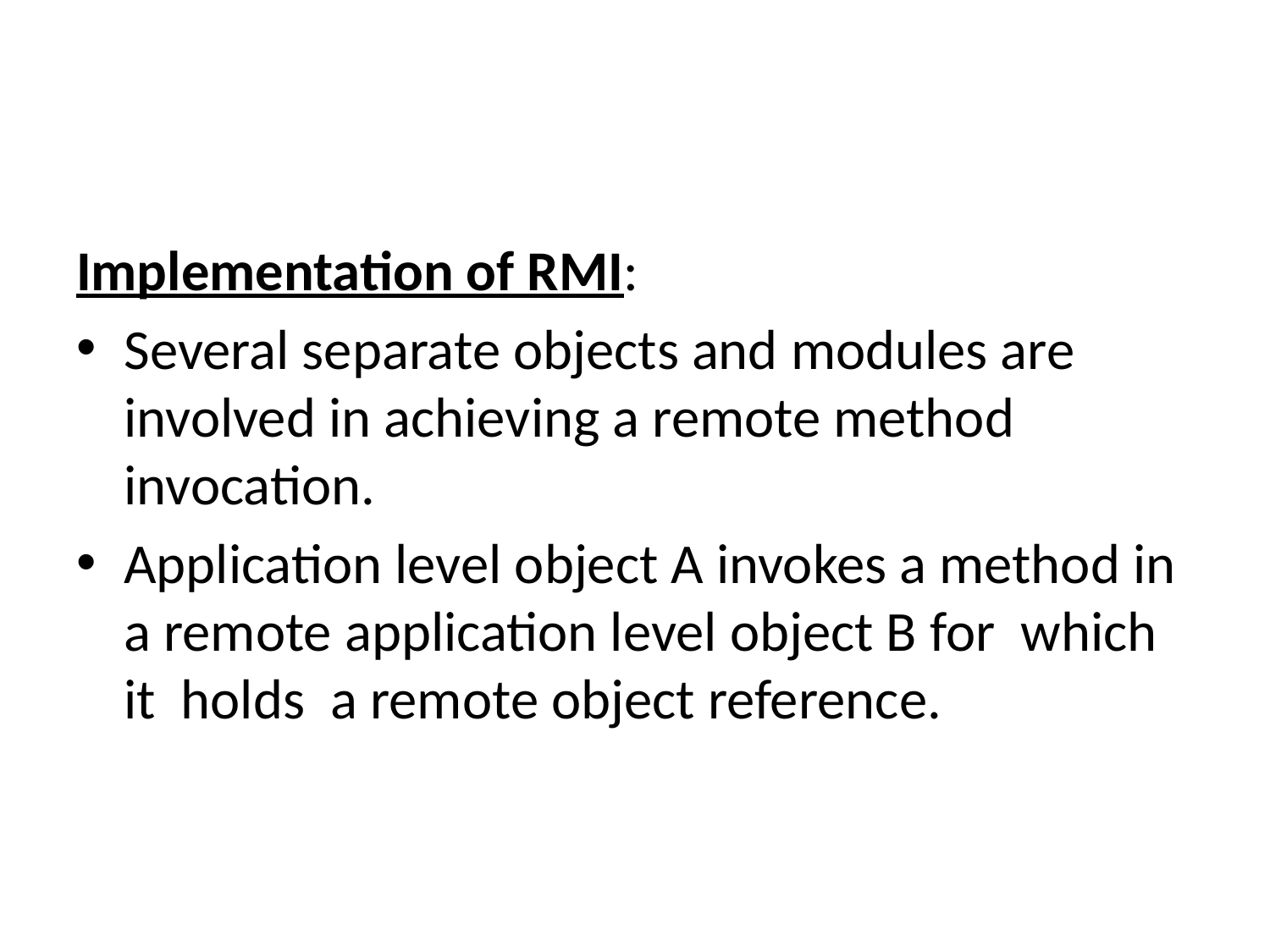

Implementation of RMI:
Several separate objects and modules are involved in achieving a remote method invocation.
Application level object A invokes a method in a remote application level object B for  which it  holds  a remote object reference.